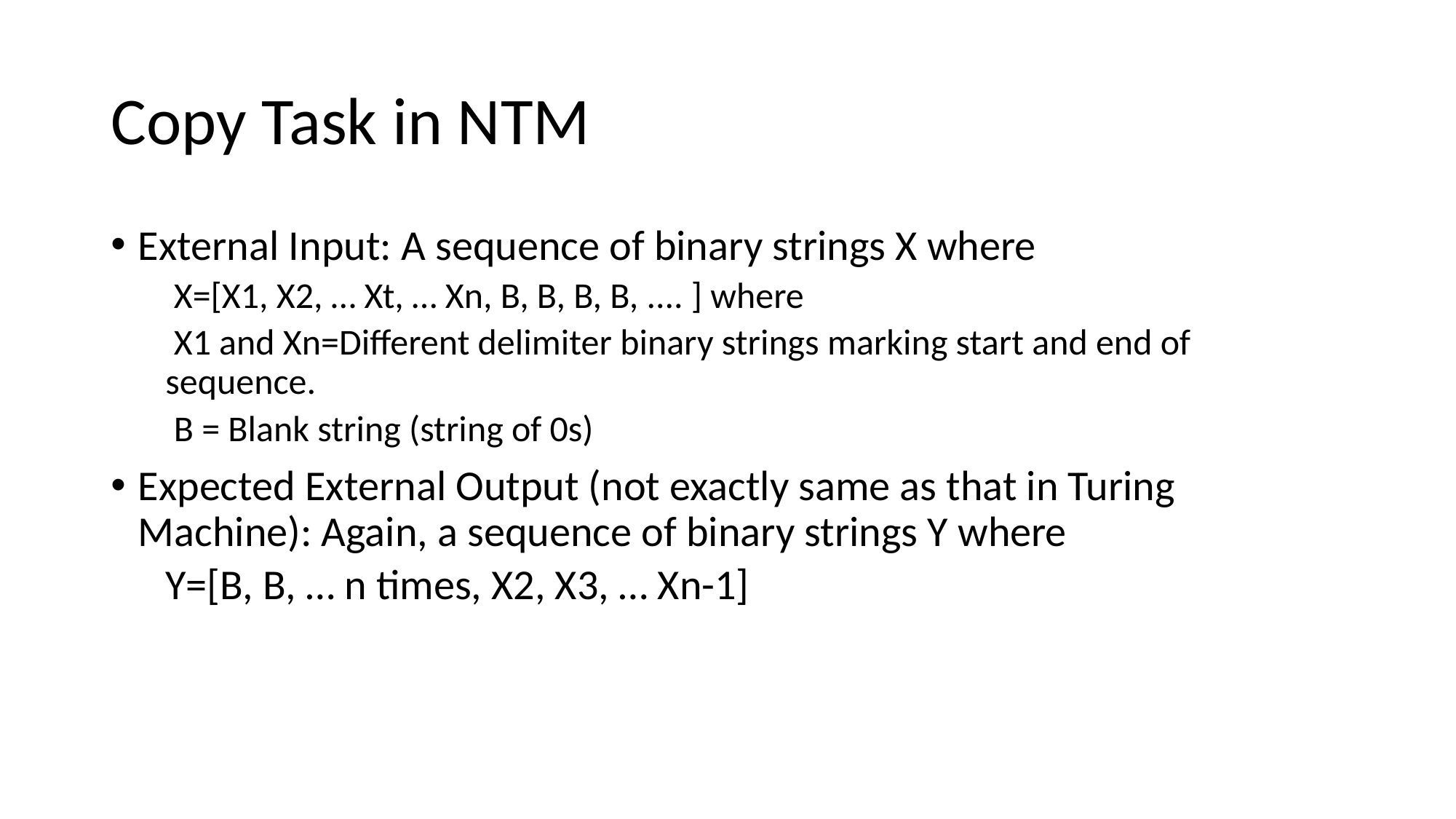

# Copy Task in NTM
External Input: A sequence of binary strings X where
 X=[X1, X2, … Xt, … Xn, B, B, B, B, .... ] where
 X1 and Xn=Different delimiter binary strings marking start and end of  sequence.
 B = Blank string (string of 0s)
Expected External Output (not exactly same as that in Turing Machine): Again, a sequence of binary strings Y where
Y=[B, B, … n times, X2, X3, … Xn-1]